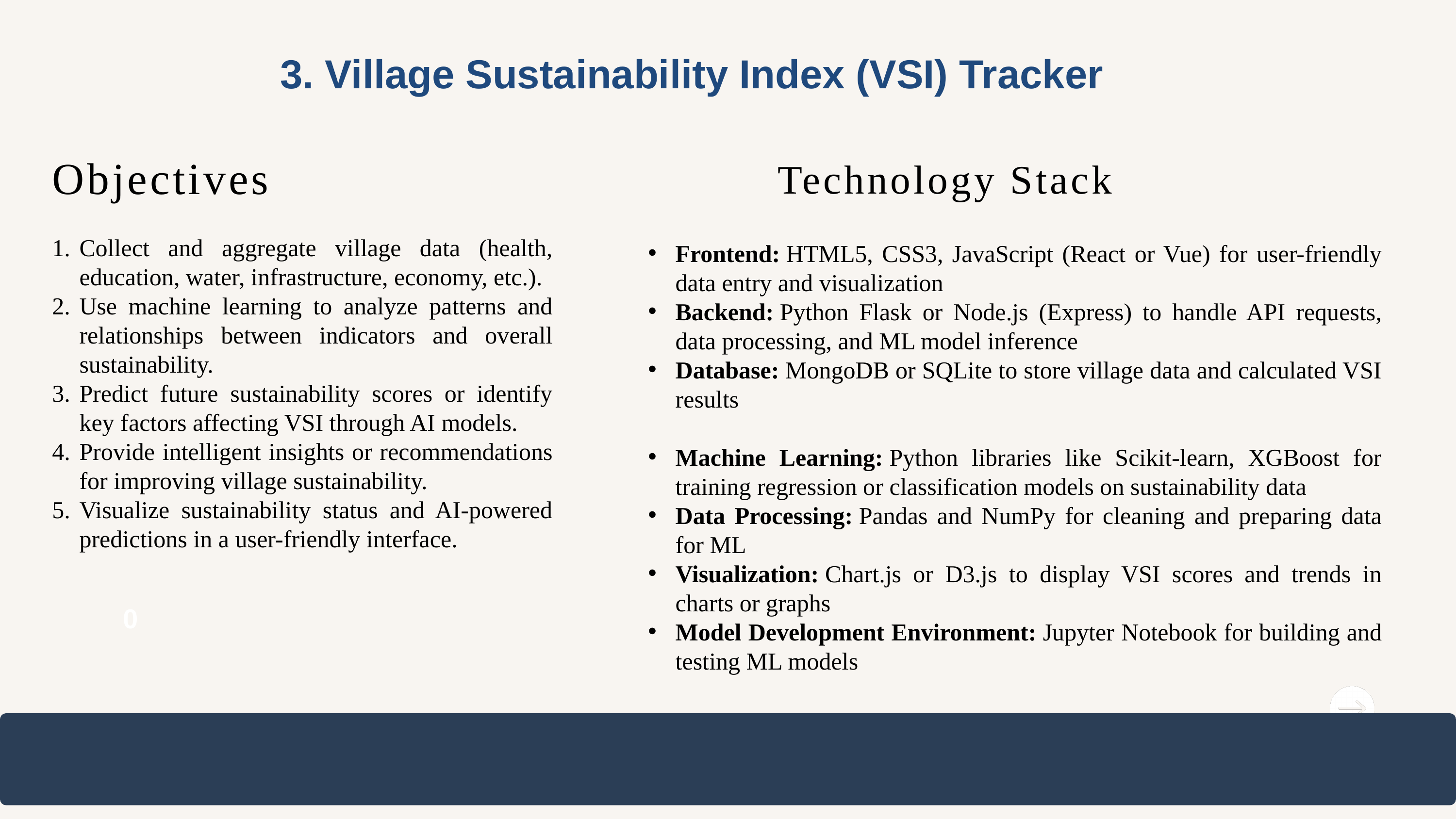

3. Village Sustainability Index (VSI) Tracker
Technology Stack
Objectives

Collect and aggregate village data (health, education, water, infrastructure, economy, etc.).
Use machine learning to analyze patterns and relationships between indicators and overall sustainability.
Predict future sustainability scores or identify key factors affecting VSI through AI models.
Provide intelligent insights or recommendations for improving village sustainability.
Visualize sustainability status and AI-powered predictions in a user-friendly interface.

Frontend: HTML5, CSS3, JavaScript (React or Vue) for user-friendly data entry and visualization
Backend: Python Flask or Node.js (Express) to handle API requests, data processing, and ML model inference
Database: MongoDB or SQLite to store village data and calculated VSI results

Machine Learning: Python libraries like Scikit-learn, XGBoost for training regression or classification models on sustainability data
Data Processing: Pandas and NumPy for cleaning and preparing data for ML
Visualization: Chart.js or D3.js to display VSI scores and trends in charts or graphs
Model Development Environment: Jupyter Notebook for building and testing ML models
0

wwm